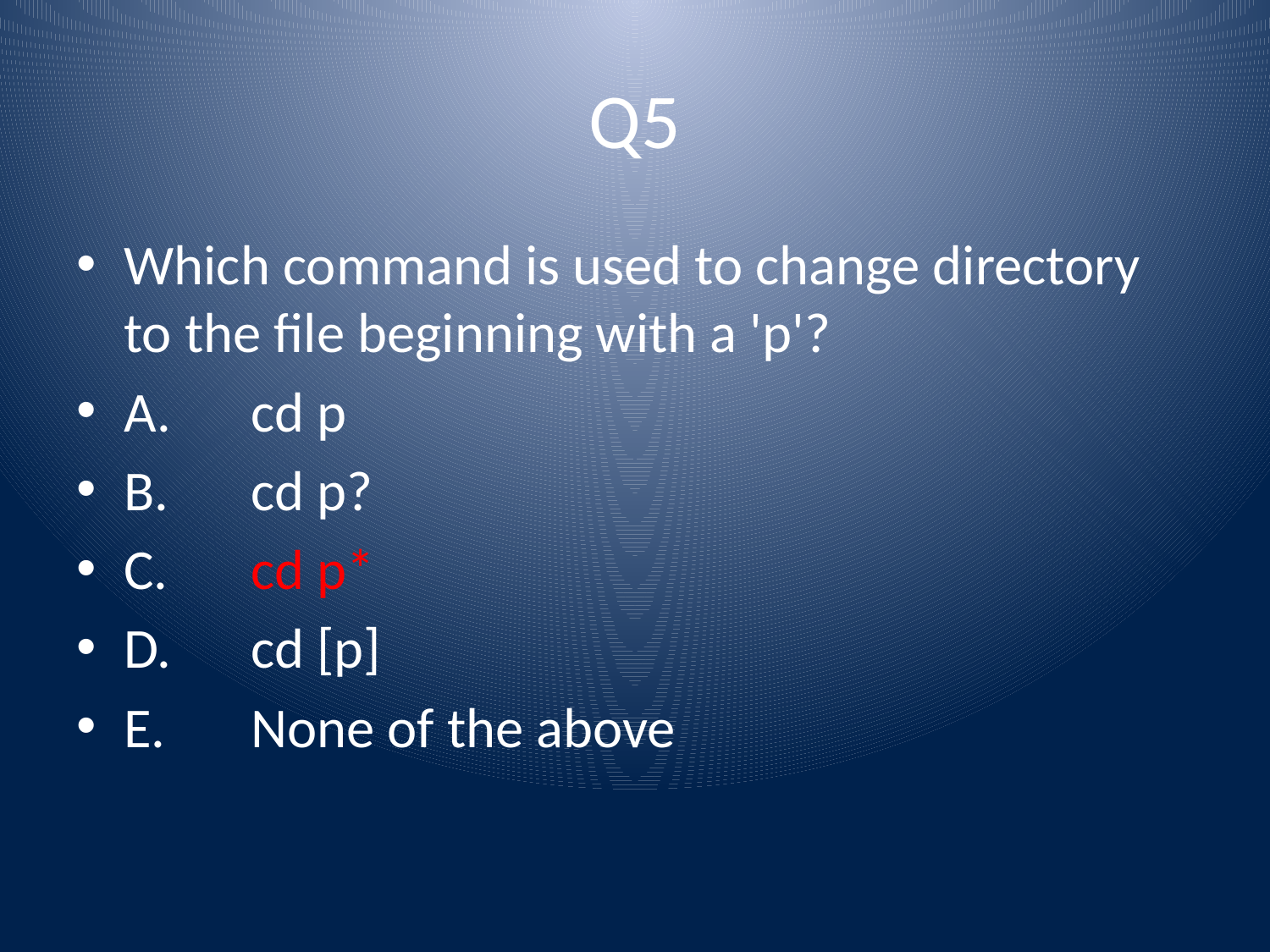

# Q5
Which command is used to change directory to the file beginning with a 'p'?
A.	cd p
B.	cd p?
C.	cd p*
D.	cd [p]
E.	None of the above